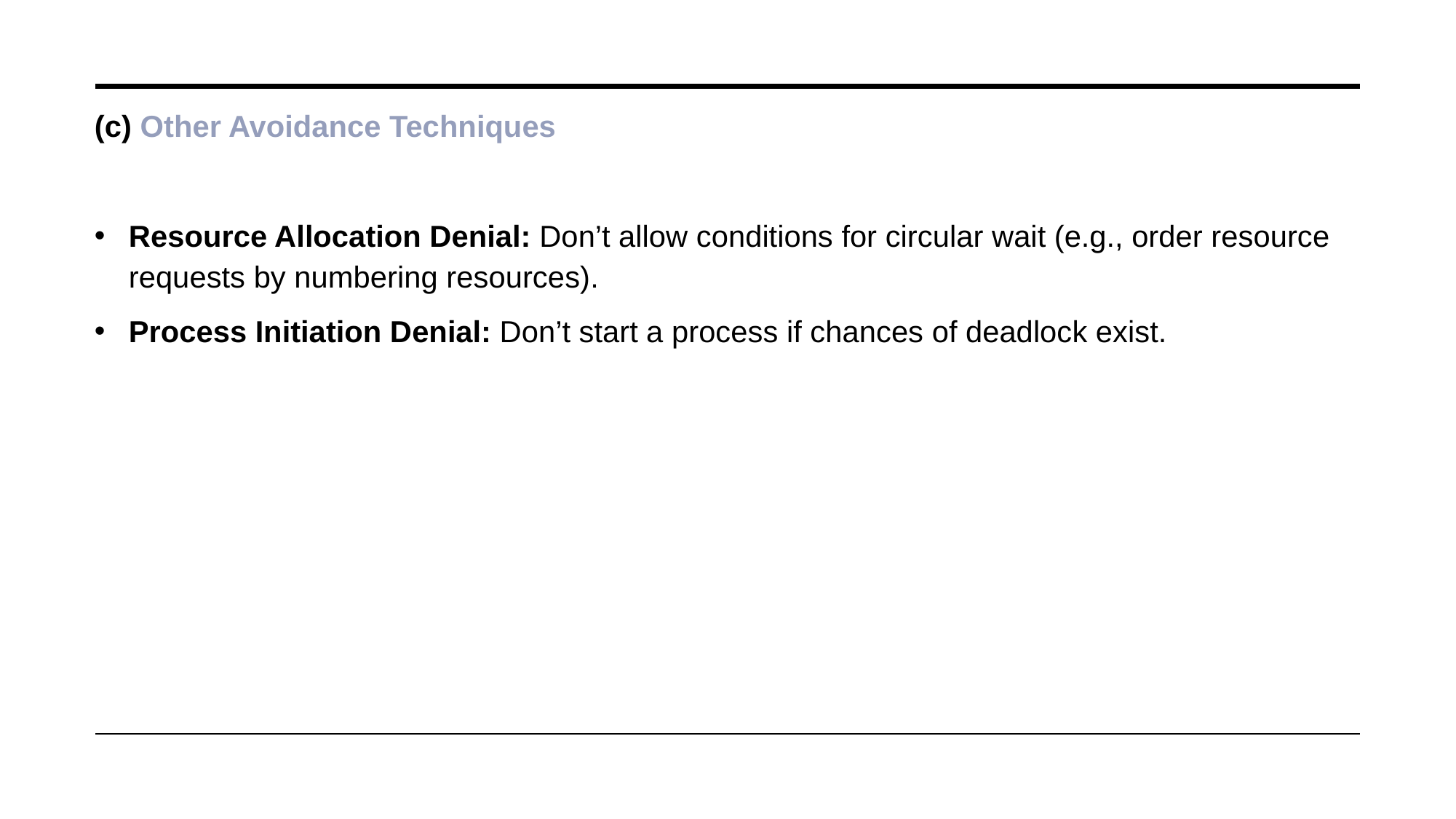

(c) Other Avoidance Techniques

Resource Allocation Denial: Don’t allow conditions for circular wait (e.g., order resource requests by numbering resources).
Process Initiation Denial: Don’t start a process if chances of deadlock exist.